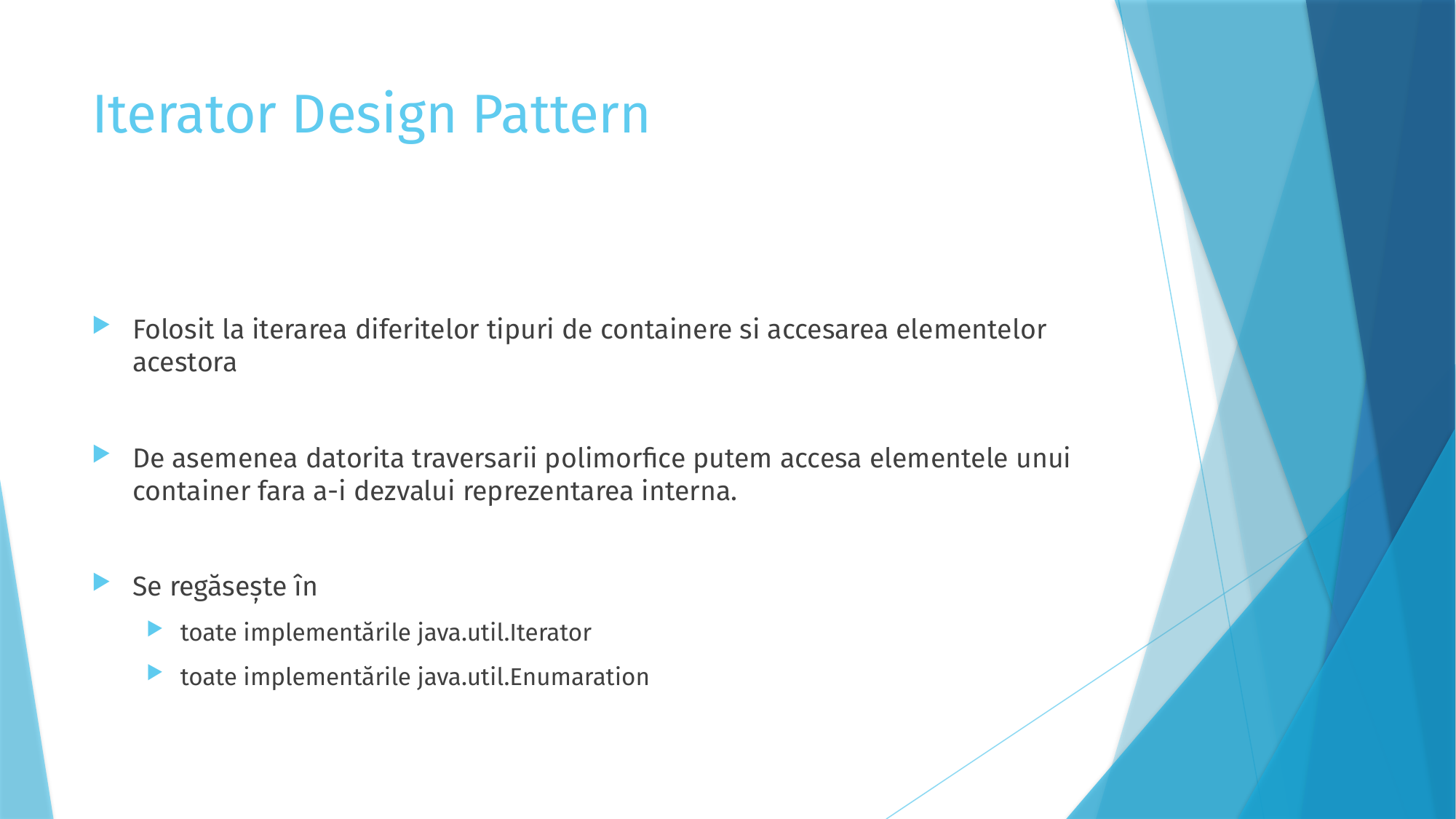

# Iterator Design Pattern

Folosit la iterarea diferitelor tipuri de containere si accesarea elementelor acestora

De asemenea datorita traversarii polimorfice putem accesa elementele unui container fara a-i dezvalui reprezentarea interna.

Se regăsește în
toate implementările java.util.Iterator
toate implementările java.util.Enumaration